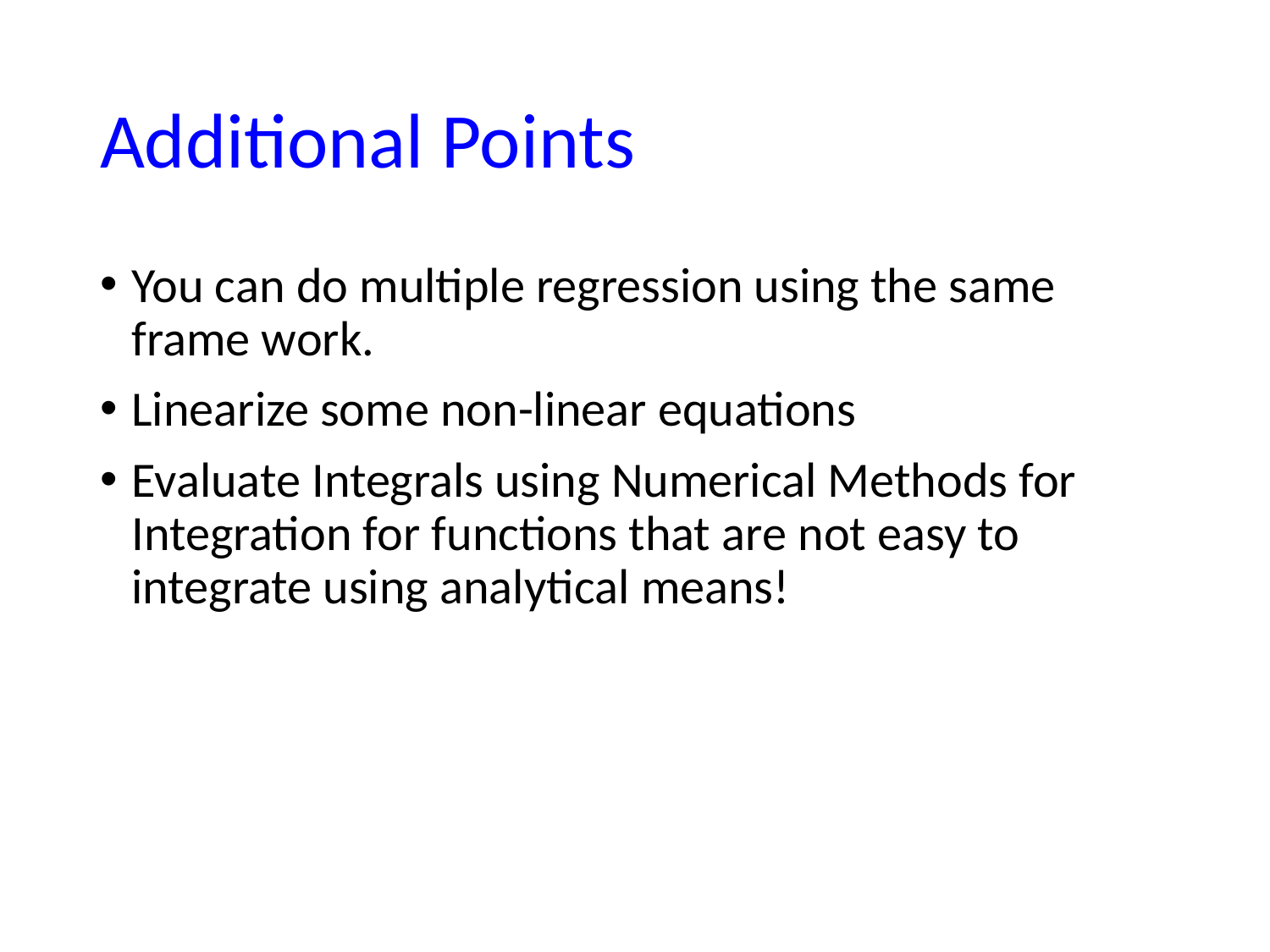

# Additional Points
You can do multiple regression using the same frame work.
Linearize some non-linear equations
Evaluate Integrals using Numerical Methods for Integration for functions that are not easy to integrate using analytical means!